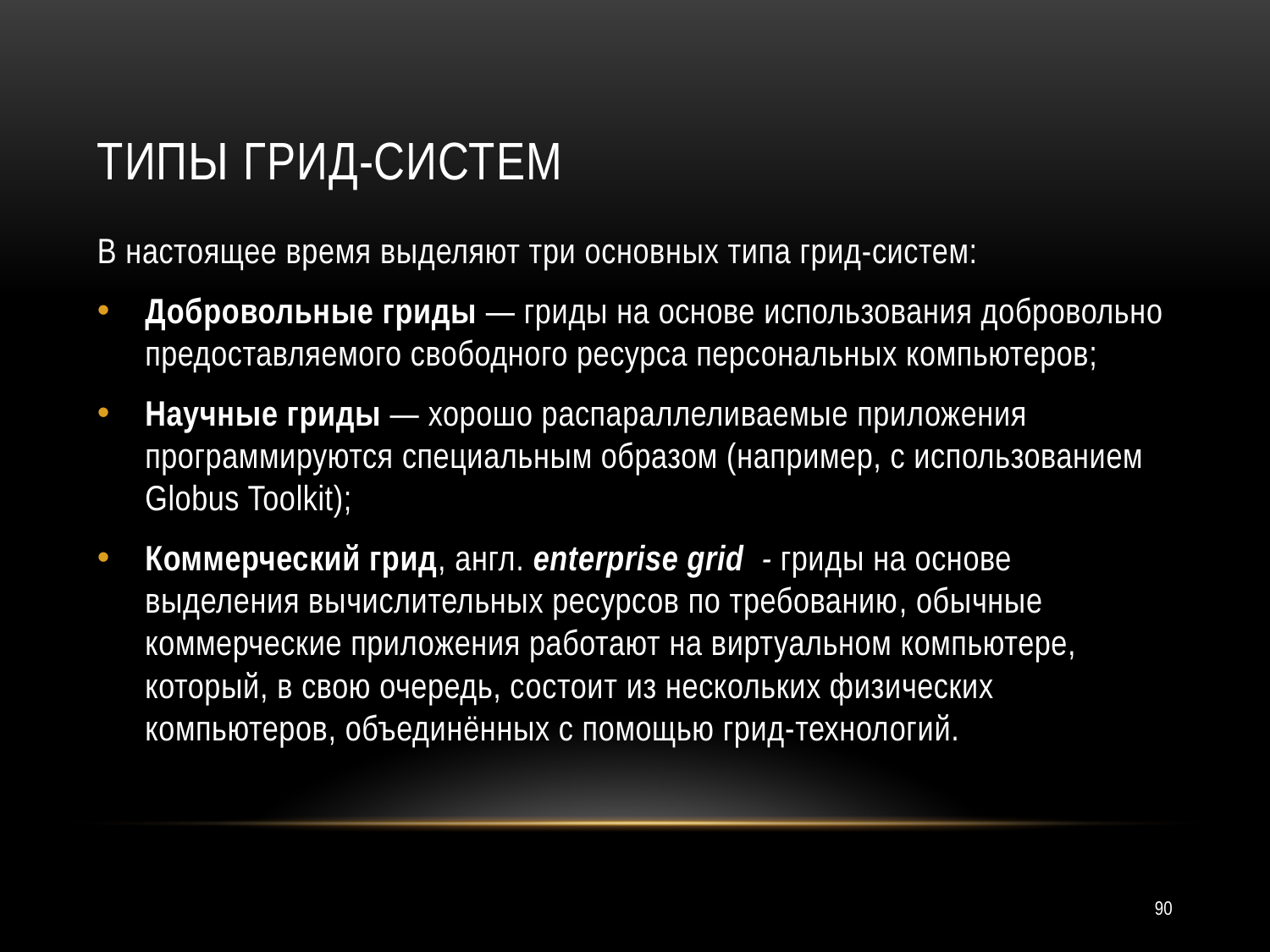

# Типы грид-систем
В настоящее время выделяют три основных типа грид-систем:
Добровольные гриды — гриды на основе использования добровольно предоставляемого свободного ресурса персональных компьютеров;
Научные гриды — хорошо распараллеливаемые приложения программируются специальным образом (например, с использованием Globus Toolkit);
Коммерческий грид, англ. enterprise grid  - гриды на основе выделения вычислительных ресурсов по требованию, обычные коммерческие приложения работают на виртуальном компьютере, который, в свою очередь, состоит из нескольких физических компьютеров, объединённых с помощью грид-технологий.

90